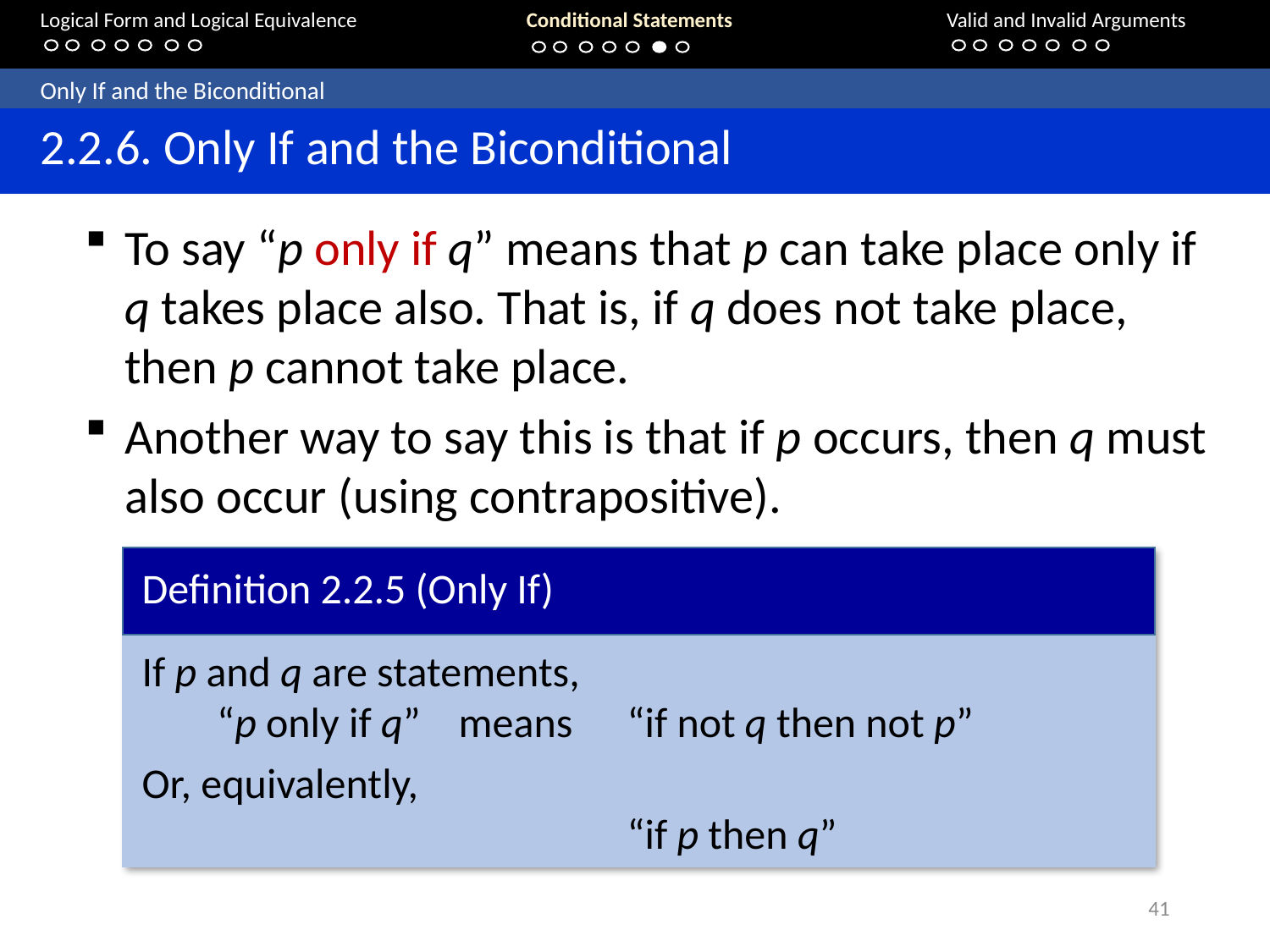

Logical Form and Logical Equivalence		Conditional Statements			Valid and Invalid Arguments

	Only If and the Biconditional
	2.2.6. Only If and the Biconditional
To say “p only if q” means that p can take place only if q takes place also. That is, if q does not take place, then p cannot take place.
Another way to say this is that if p occurs, then q must also occur (using contrapositive).

Definition 2.2.5 (Only If)
If p and q are statements,
	“p only if q”    means	“if not q then not p”
Or, equivalently,
		“if p then q”
41